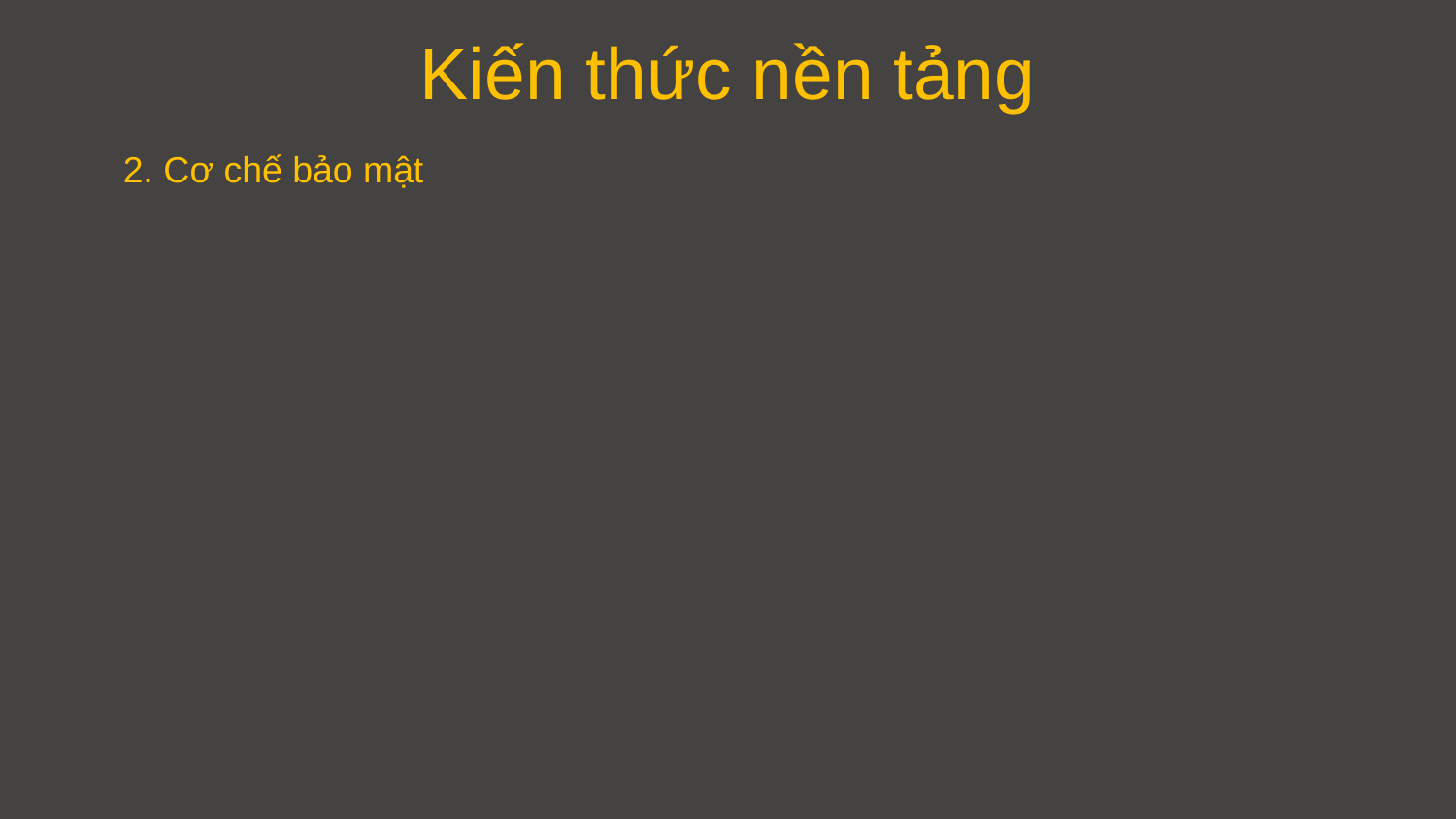

Kiến thức nền tảng
2. Cơ chế bảo mật